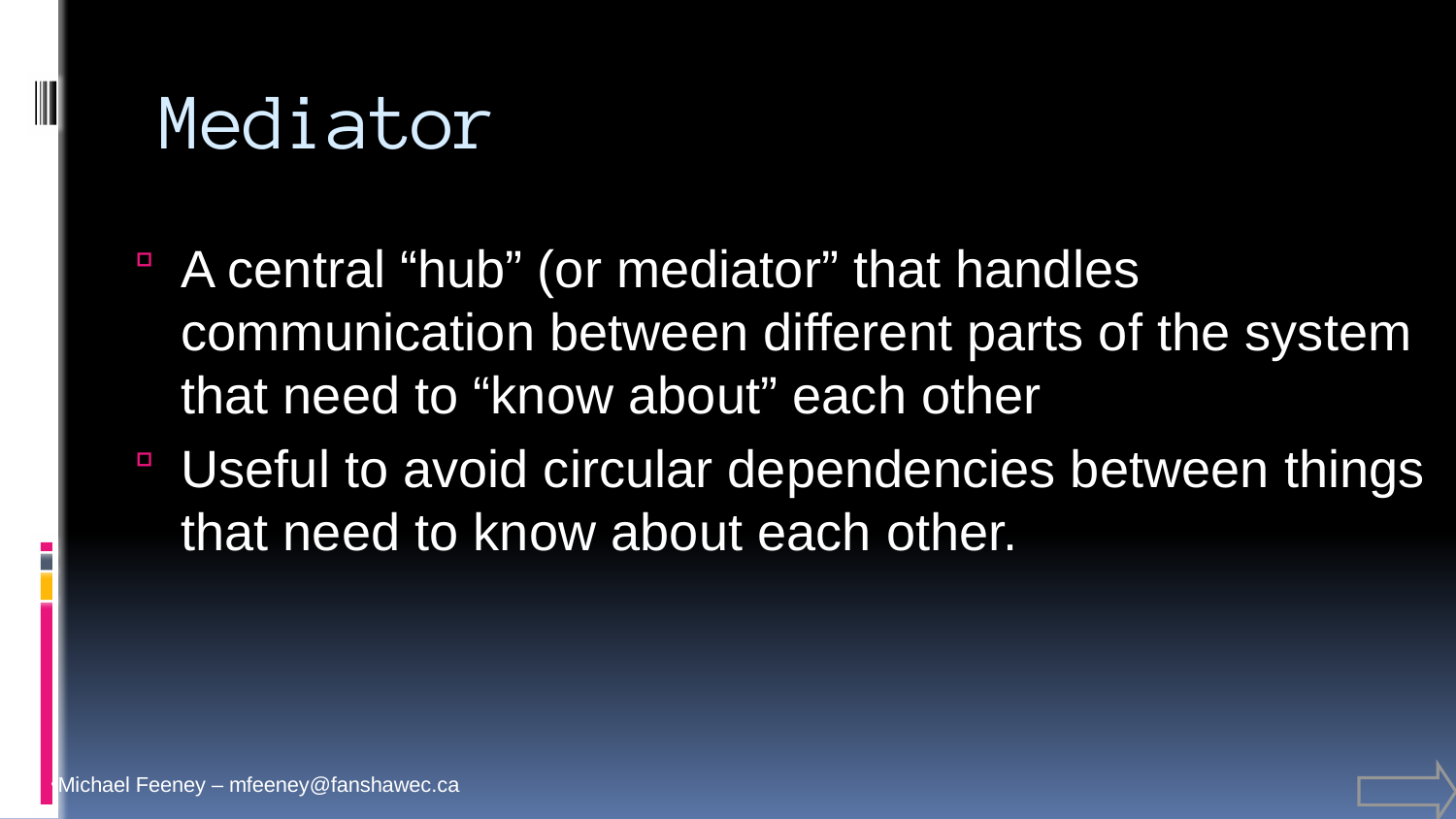

# Mediator
A central “hub” (or mediator” that handles communication between different parts of the system that need to “know about” each other
Useful to avoid circular dependencies between things that need to know about each other.